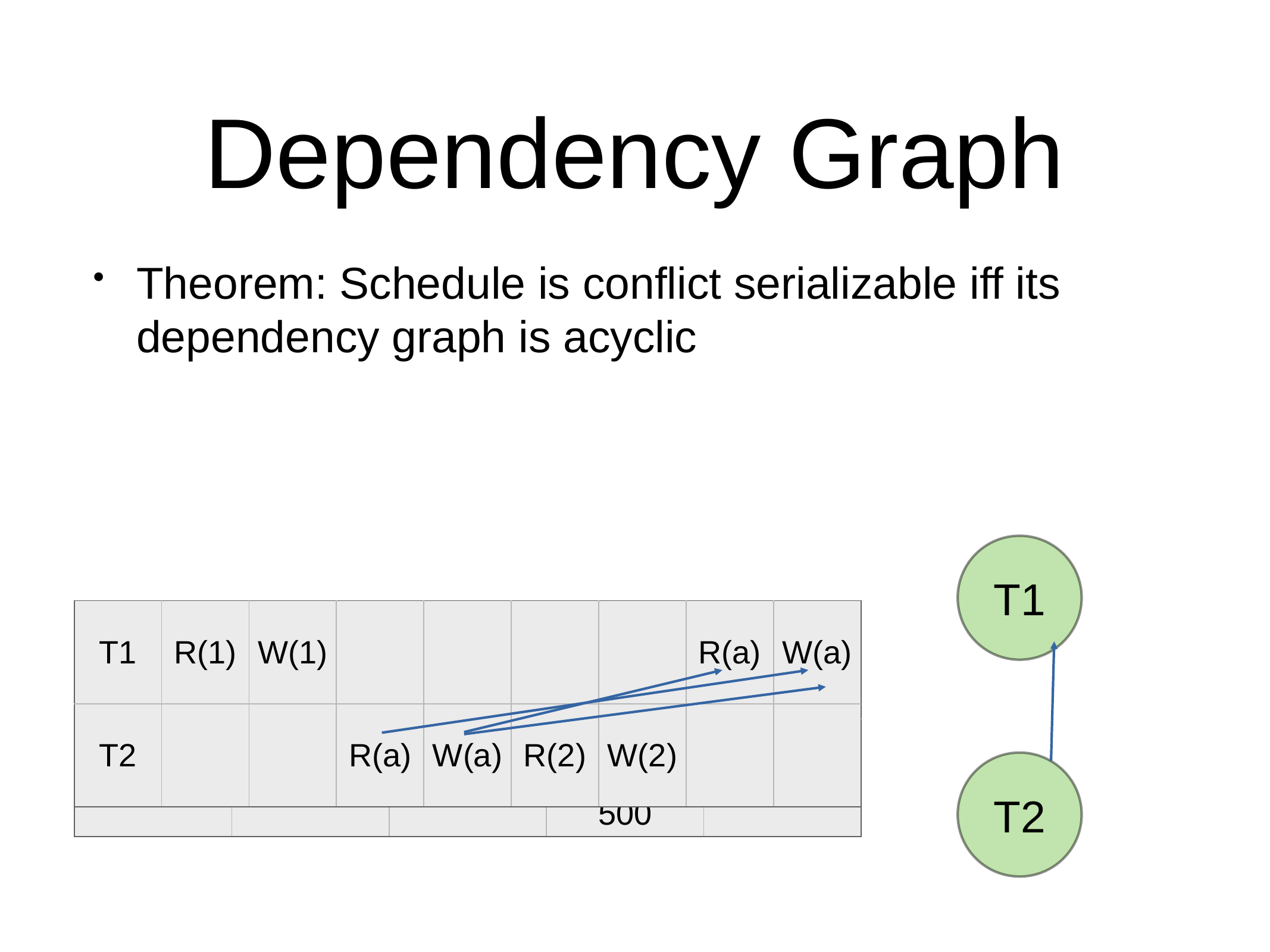

# Dependency Graph
Theorem: Schedule is conflict serializable iff its dependency graph is acyclic

T1
| T1 | R(1) | W(1) |  |  |  |  | R(a) | W(a) |
| --- | --- | --- | --- | --- | --- | --- | --- | --- |
| T2 |  |  | R(a) | W(a) | R(2) | W(2) |  |  |
| T1 | wallet1 := wallet1 - 200 |  |  | acct := acct + 200 |
| --- | --- | --- | --- | --- |
| T2 |  | acct := acct - 500 | wallet2 := wallet2 + 500 |  |

T2